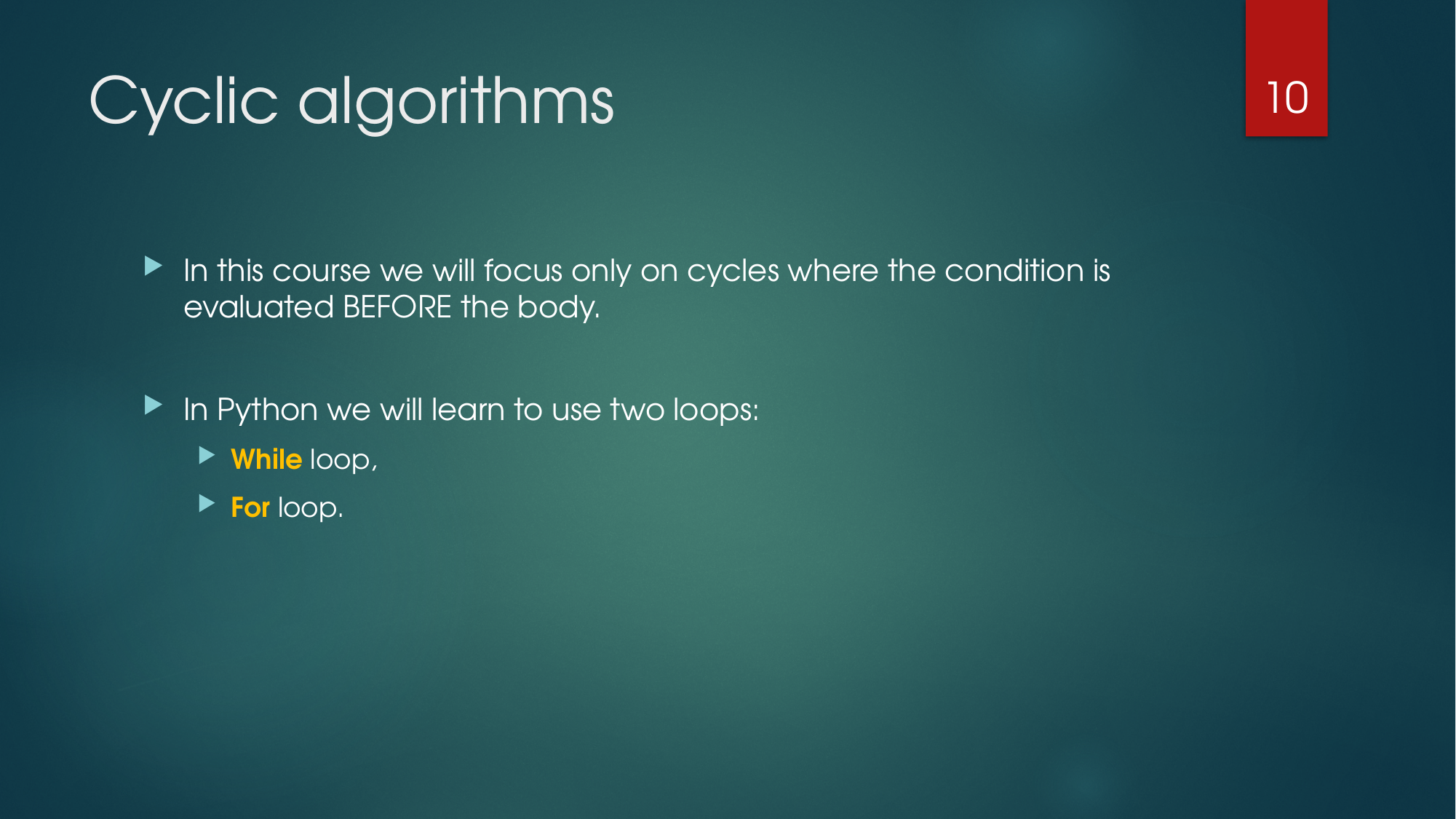

10
# Cyclic algorithms
In this course we will focus only on cycles where the condition is evaluated BEFORE the body.

In Python we will learn to use two loops:
While loop,
For loop.